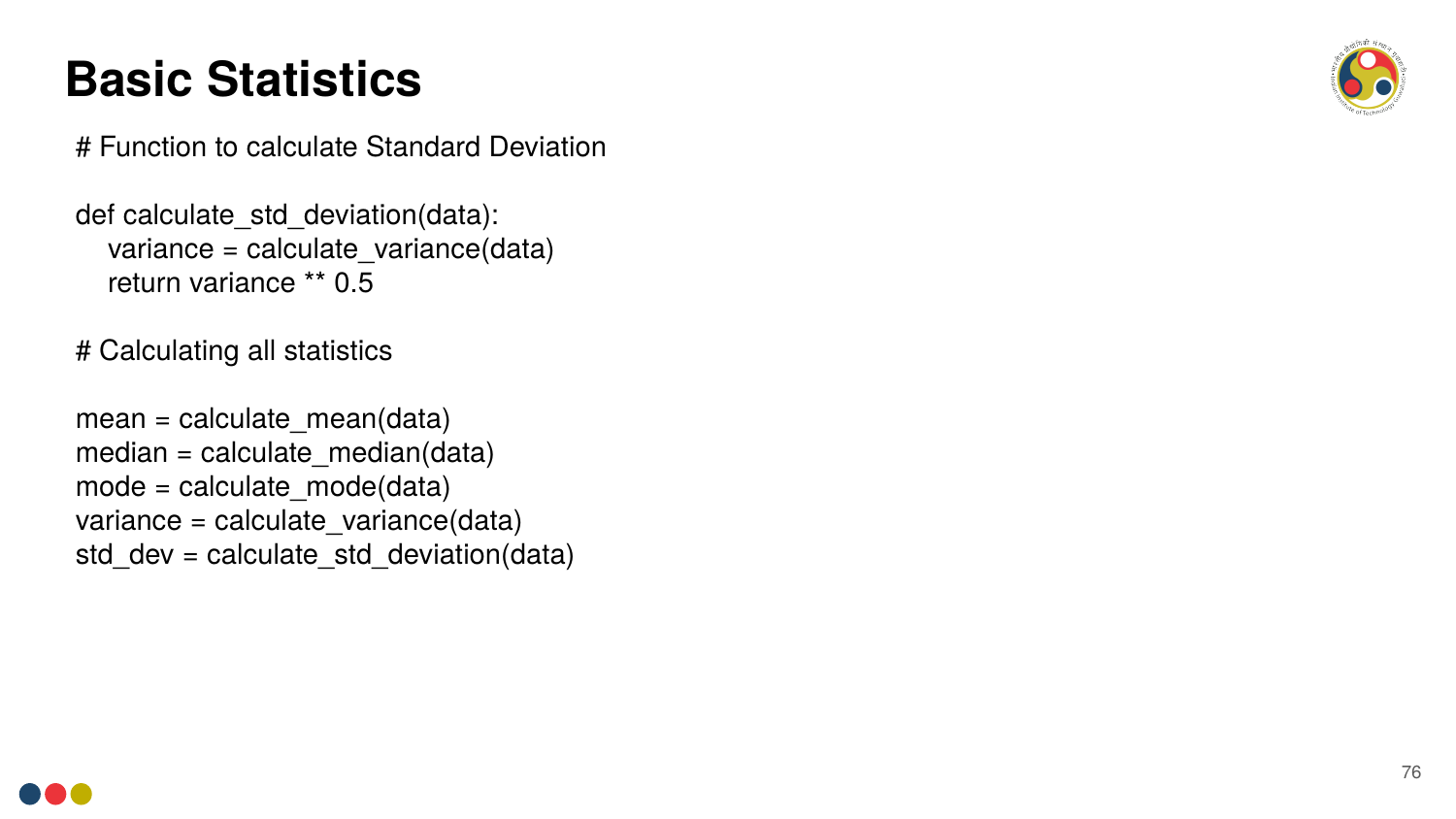

# Basic Statistics
# Function to calculate Standard Deviation

def calculate_std_deviation(data):
    variance = calculate_variance(data)
    return variance ** 0.5

# Calculating all statistics

mean = calculate_mean(data)
median = calculate_median(data)
mode = calculate_mode(data)
variance = calculate_variance(data)
std_dev = calculate_std_deviation(data)

76